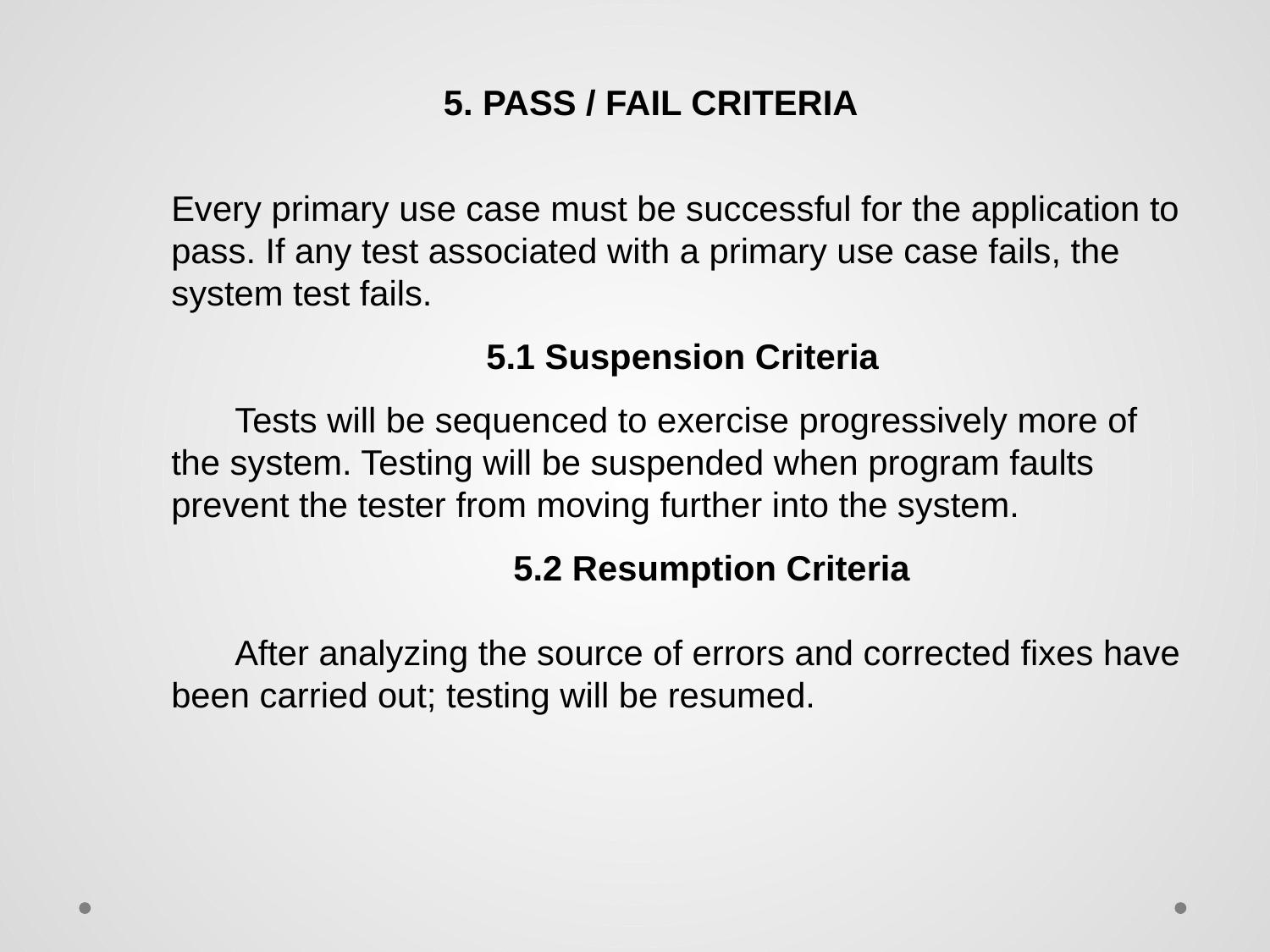

5. Pass / Fail Criteria

Every primary use case must be successful for the application to pass. If any test associated with a primary use case fails, the system test fails.
5.1 Suspension Criteria
Tests will be sequenced to exercise progressively more of the system. Testing will be suspended when program faults prevent the tester from moving further into the system.
      5.2 Resumption Criteria

After analyzing the source of errors and corrected fixes have been carried out; testing will be resumed.